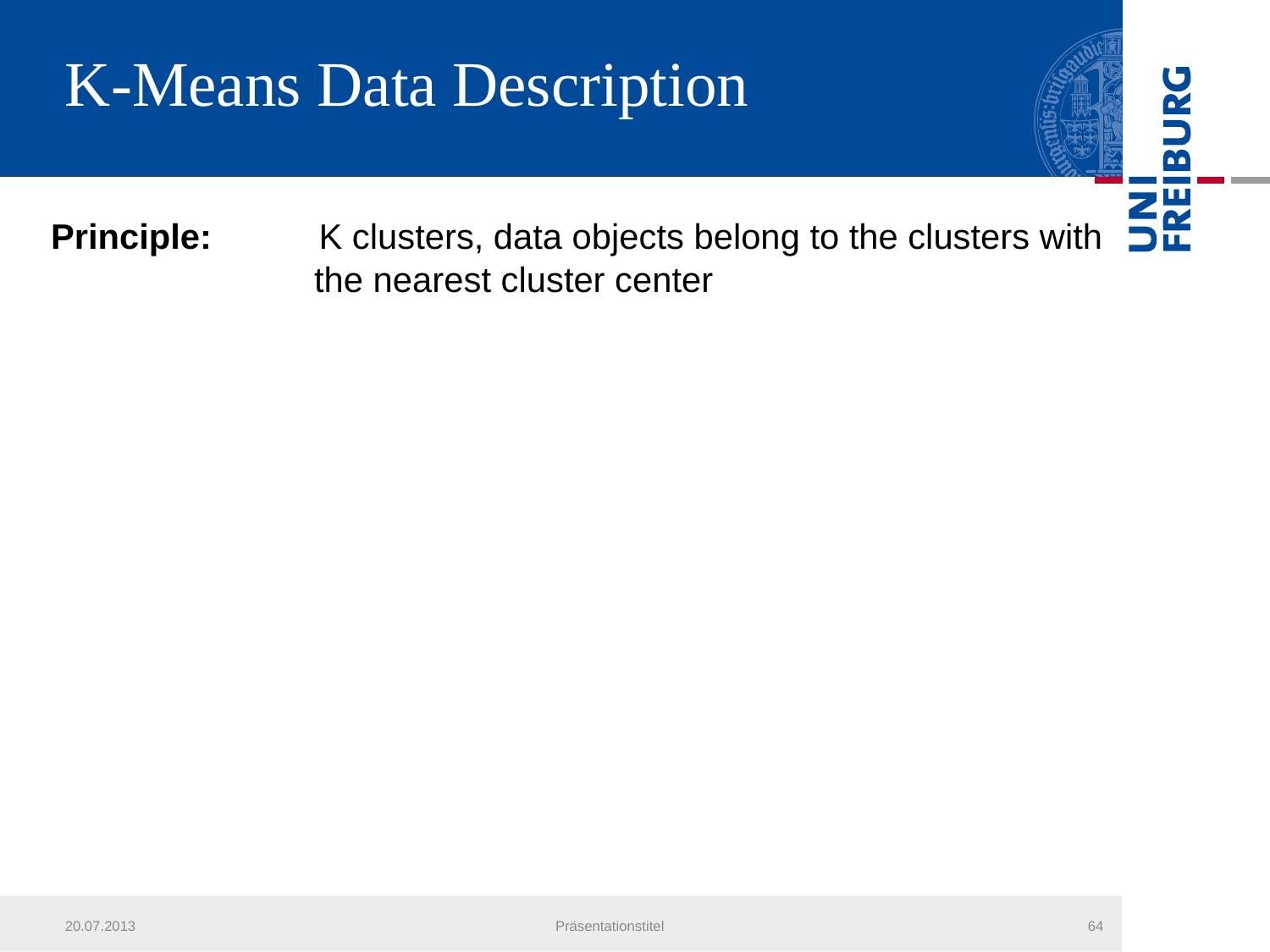

# K-Means Data Description
Principle:           K clusters, data objects belong to the clusters with	              the nearest cluster center

20.07.2013
Präsentationstitel
64